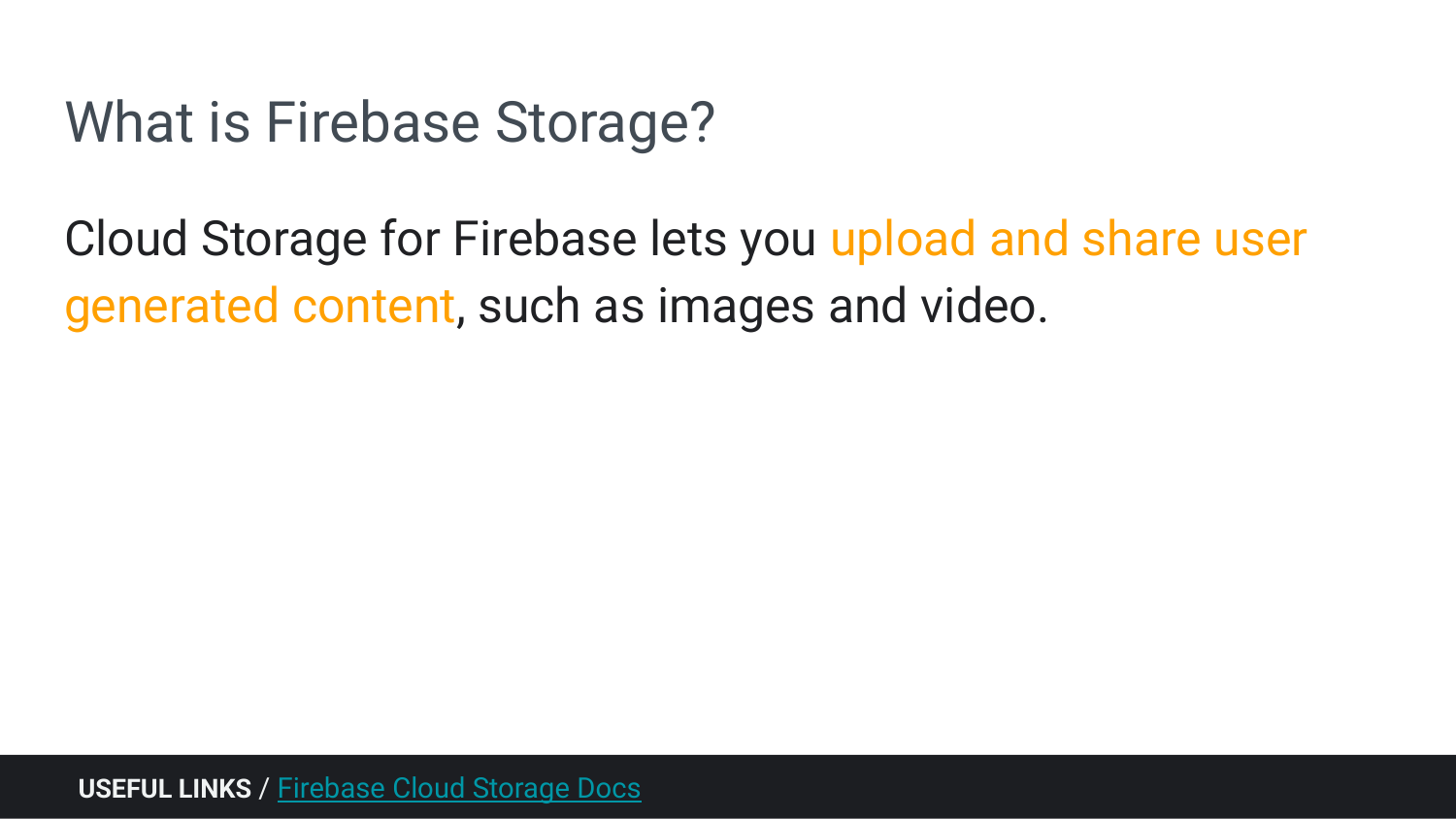

# What is Firebase Storage?
Cloud Storage for Firebase lets you upload and share user generated content, such as images and video.
USEFUL LINKS / Firebase Cloud Storage Docs